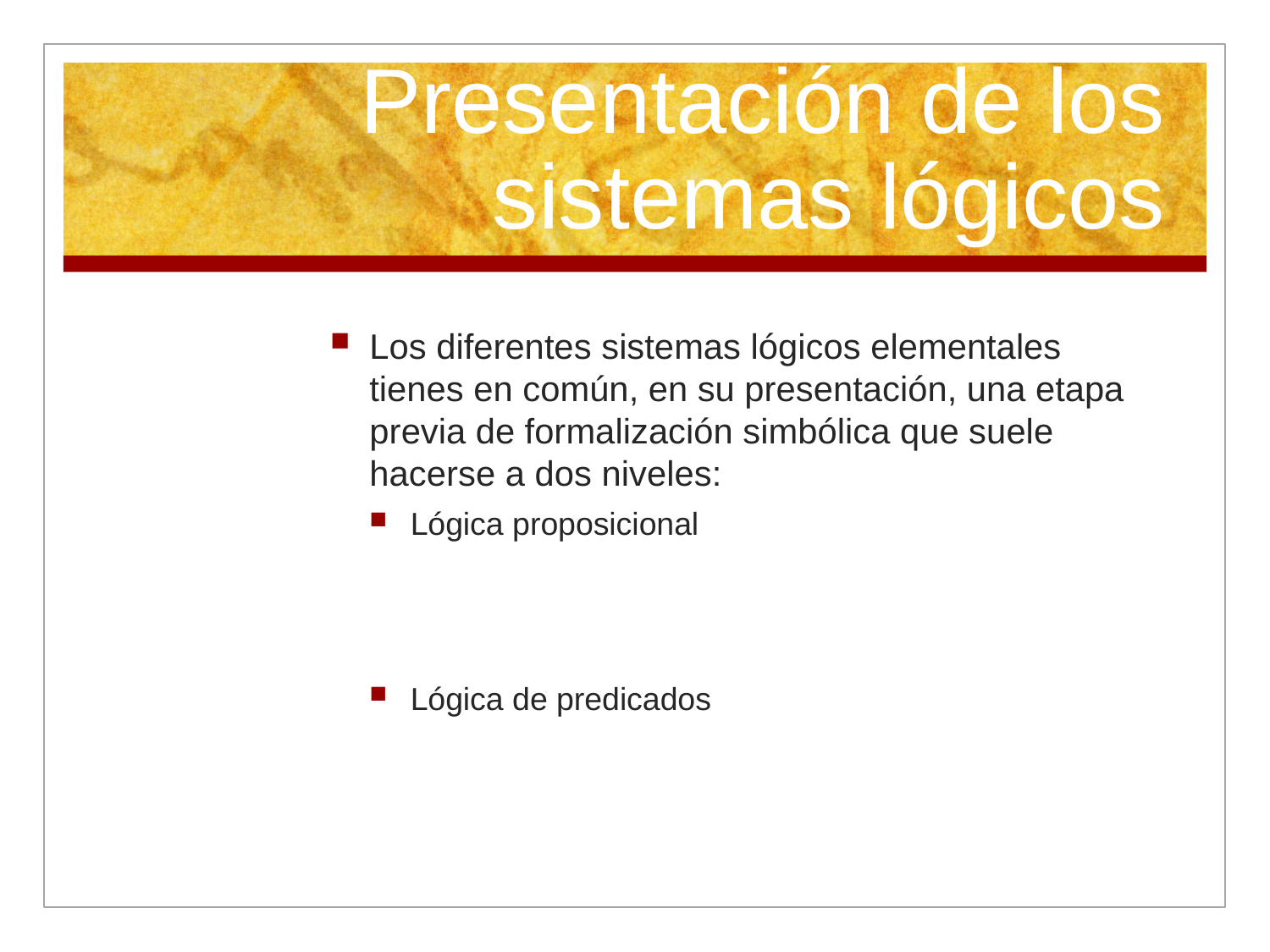

# Presentación de los sistemas lógicos
Los diferentes sistemas lógicos elementales tienes en común, en su presentación, una etapa previa de formalización simbólica que suele hacerse a dos niveles:
Lógica proposicional

Lógica de predicados